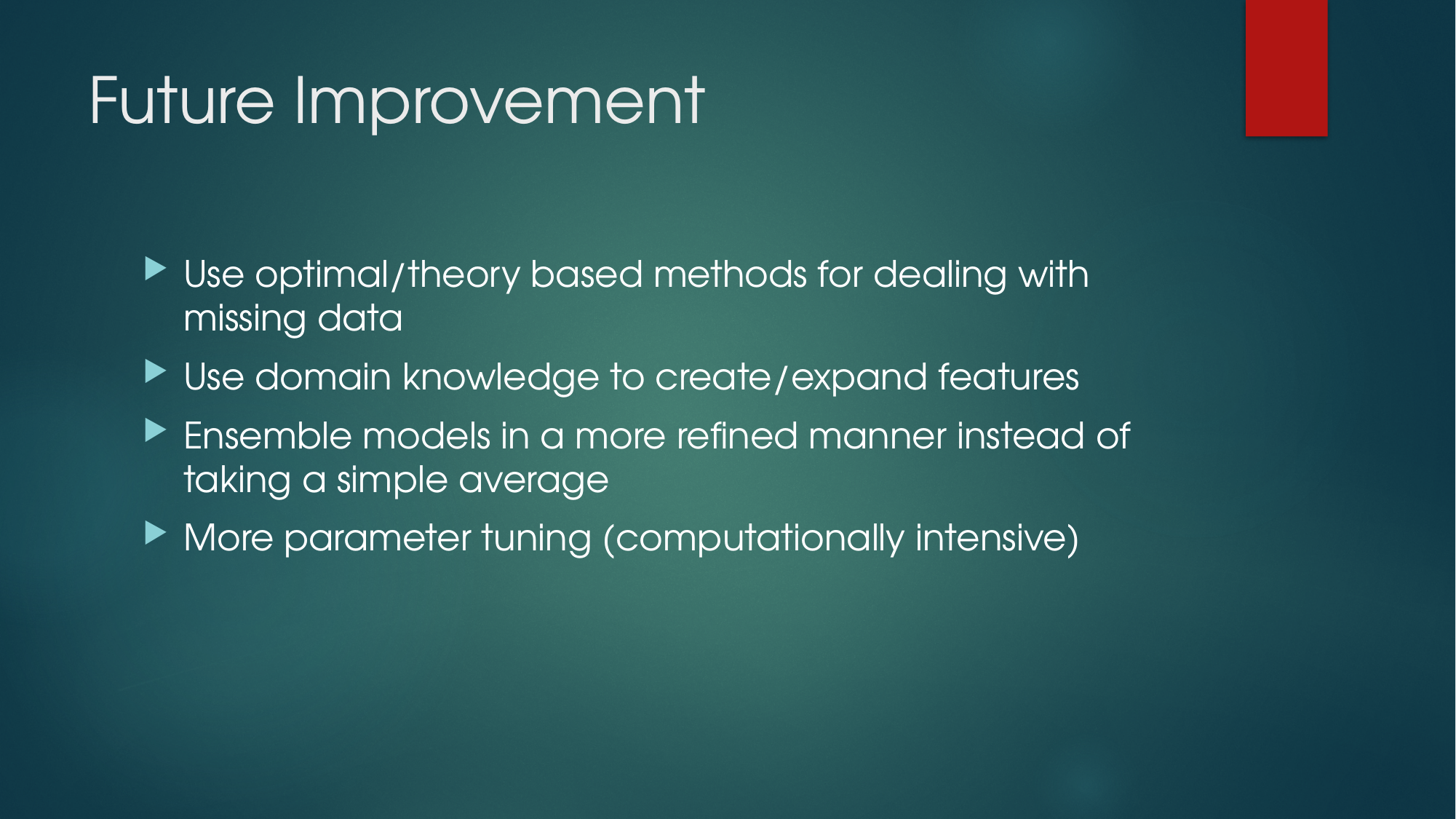

# Future Improvement
Use optimal/theory based methods for dealing with missing data
Use domain knowledge to create/expand features
Ensemble models in a more refined manner instead of taking a simple average
More parameter tuning (computationally intensive)